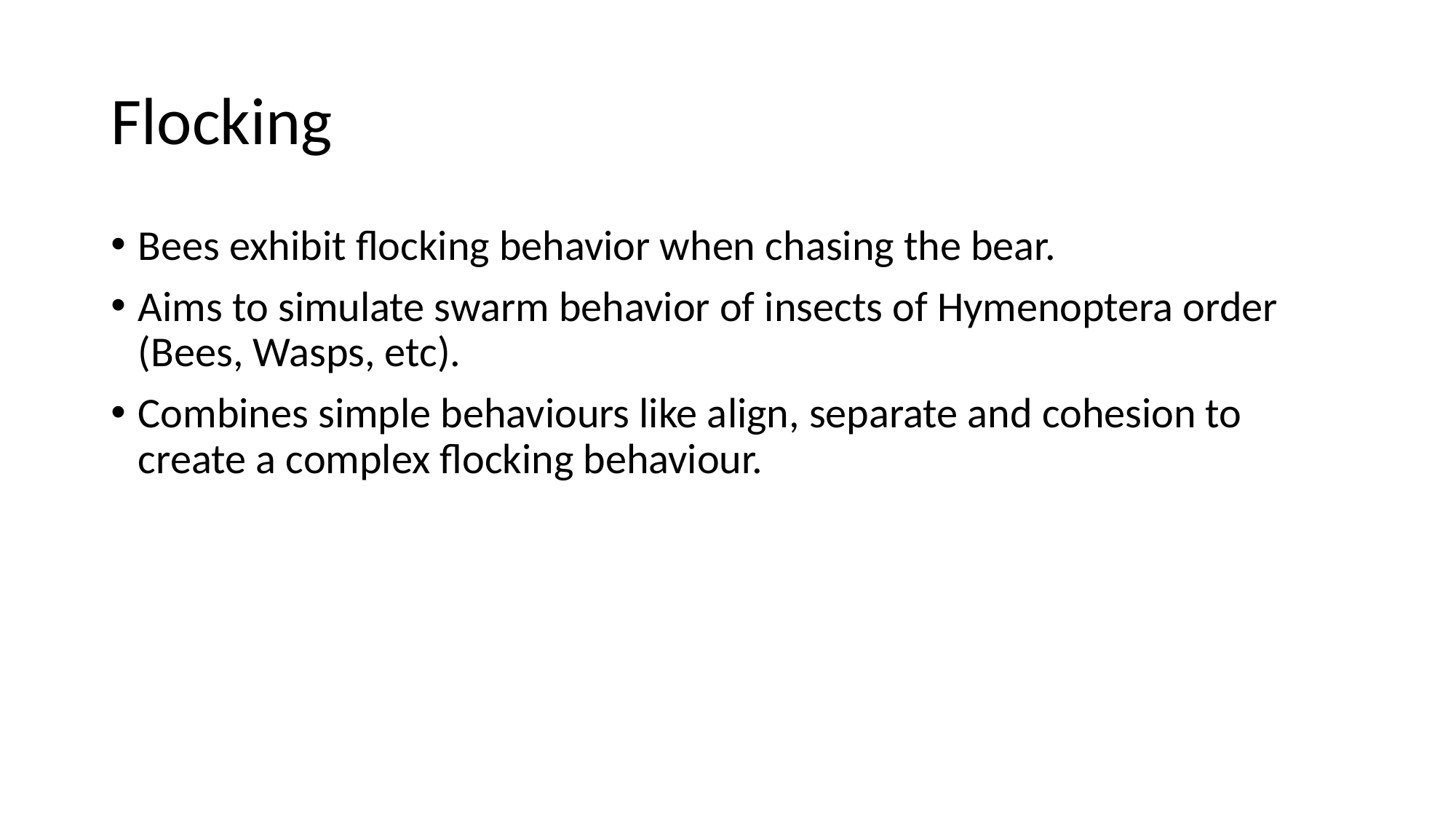

# Flocking
Bees exhibit flocking behavior when chasing the bear.
Aims to simulate swarm behavior of insects of Hymenoptera order (Bees, Wasps, etc).
Combines simple behaviours like align, separate and cohesion to create a complex flocking behaviour.